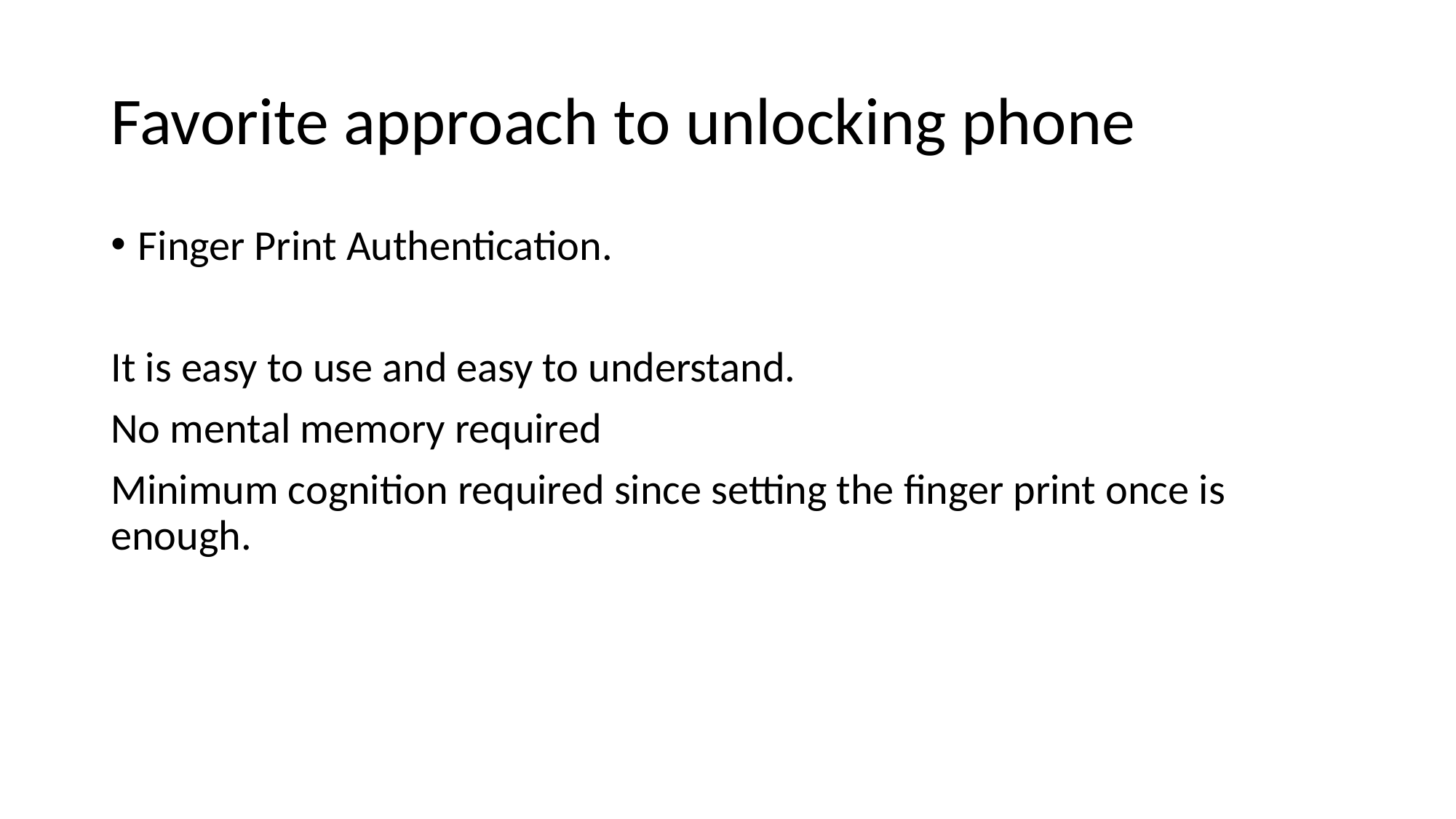

# Favorite approach to unlocking phone
Finger Print Authentication.

It is easy to use and easy to understand.
No mental memory required
Minimum cognition required since setting the finger print once is enough.